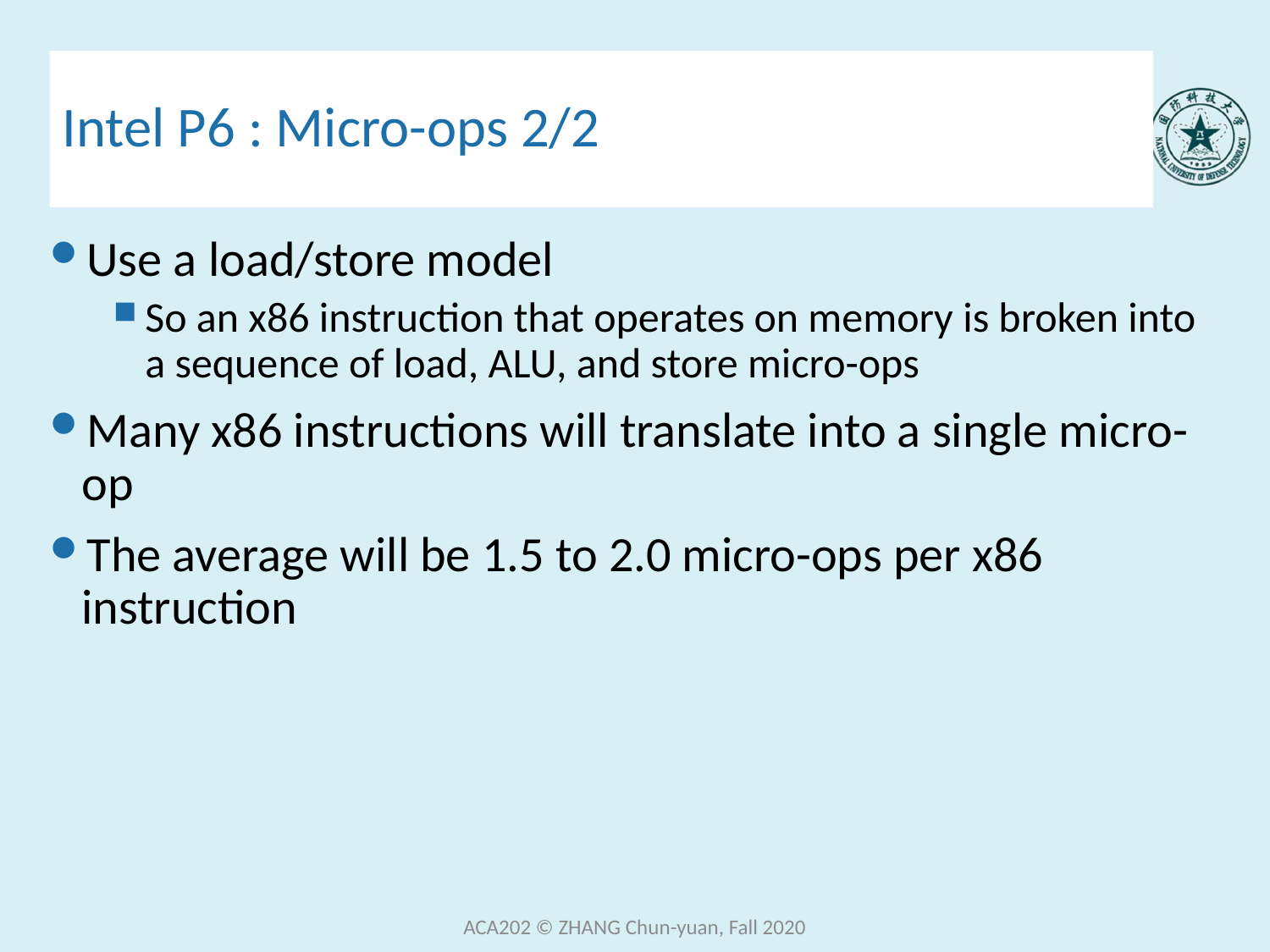

# Intel P6 : Micro-ops 2/2
Use a load/store model
So an x86 instruction that operates on memory is broken into a sequence of load, ALU, and store micro-ops
Many x86 instructions will translate into a single micro-op
The average will be 1.5 to 2.0 micro-ops per x86 instruction

ACA202 © ZHANG Chun-yuan, Fall 2020
69